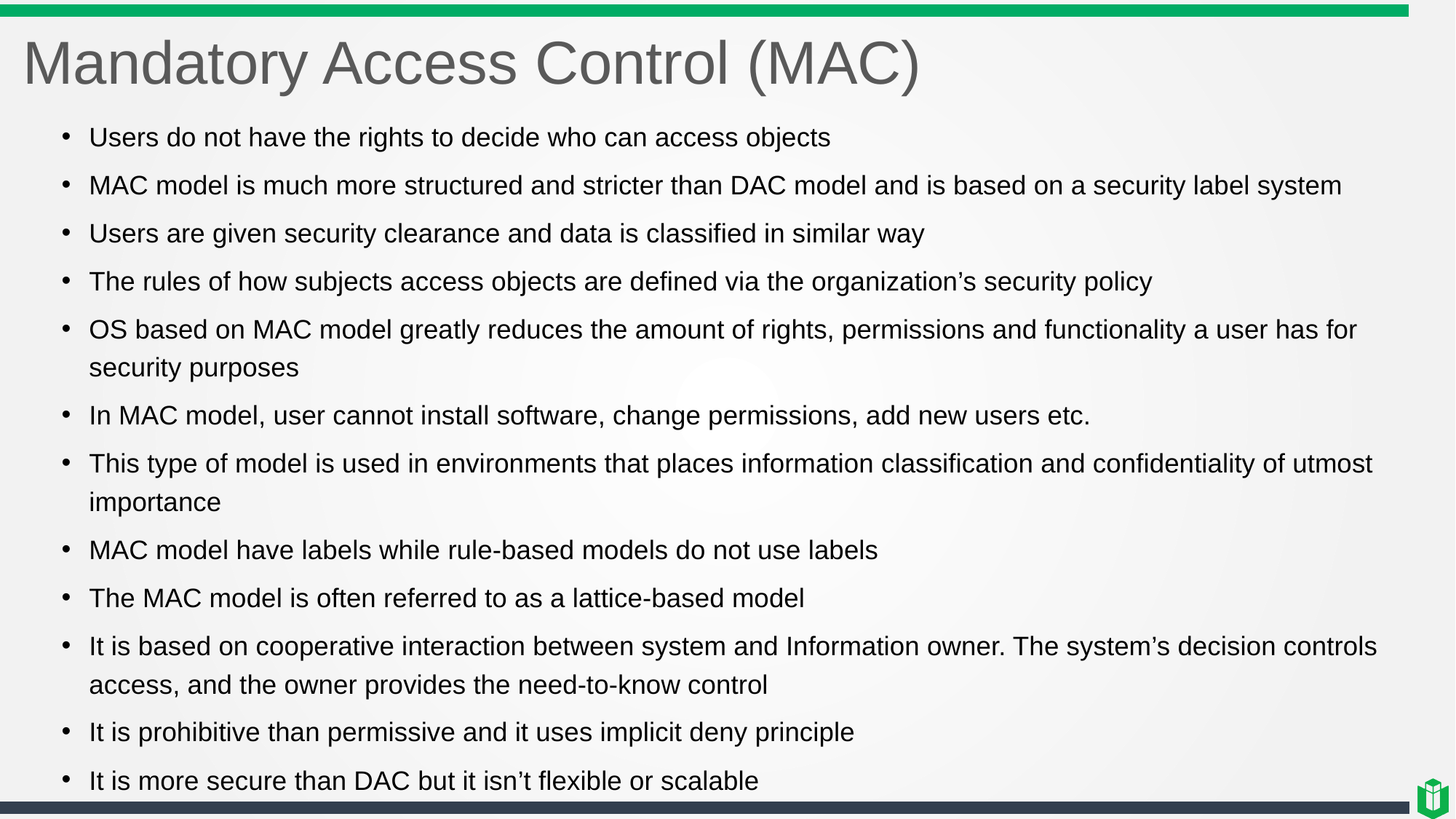

# Mandatory Access Control (MAC)
Users do not have the rights to decide who can access objects
MAC model is much more structured and stricter than DAC model and is based on a security label system
Users are given security clearance and data is classified in similar way
The rules of how subjects access objects are defined via the organization’s security policy
OS based on MAC model greatly reduces the amount of rights, permissions and functionality a user has for security purposes
In MAC model, user cannot install software, change permissions, add new users etc.
This type of model is used in environments that places information classification and confidentiality of utmost importance
MAC model have labels while rule-based models do not use labels
The MAC model is often referred to as a lattice-based model
It is based on cooperative interaction between system and Information owner. The system’s decision controls access, and the owner provides the need-to-know control
It is prohibitive than permissive and it uses implicit deny principle
It is more secure than DAC but it isn’t flexible or scalable